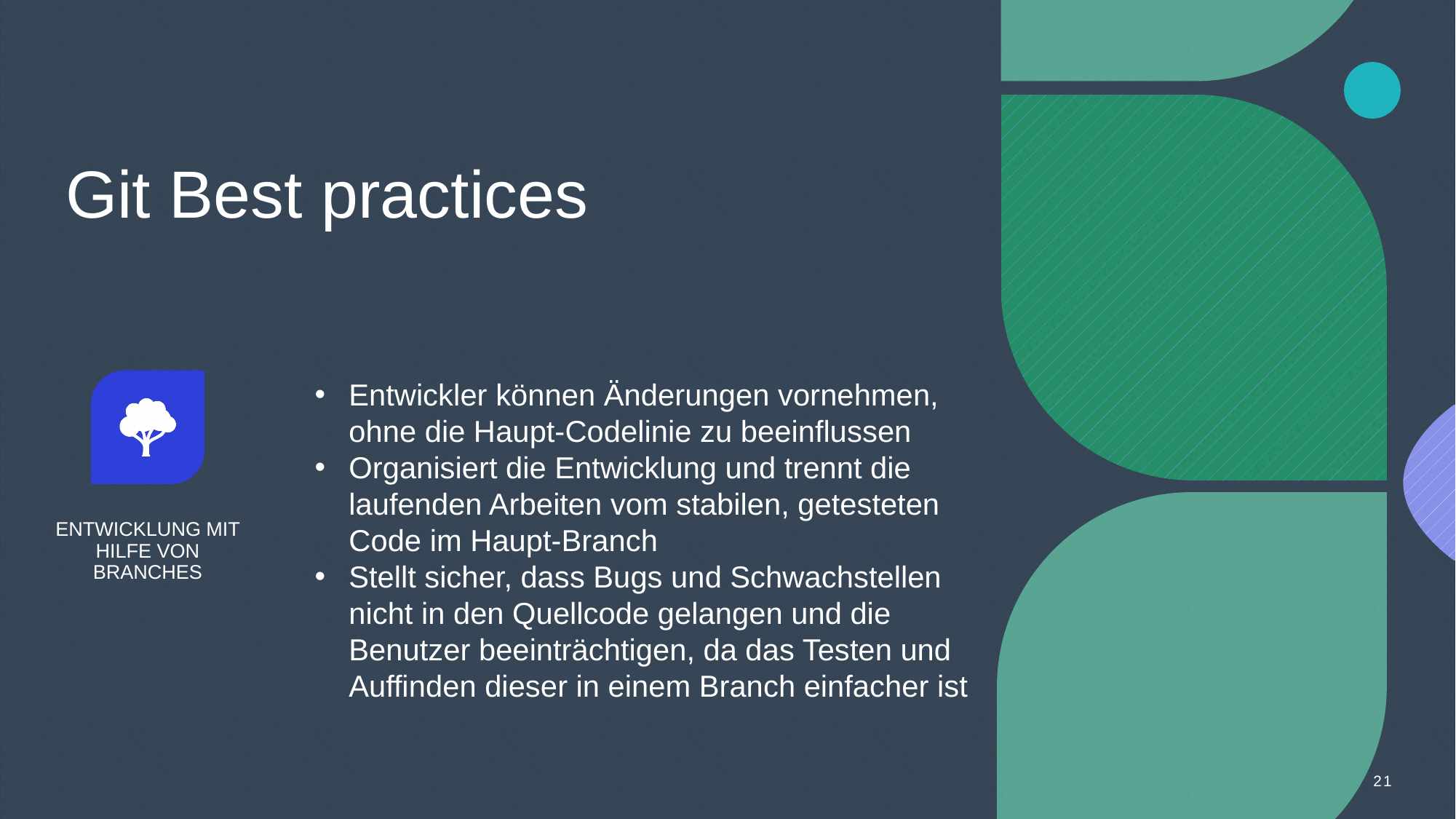

# Git Best practices

Entwickler können Änderungen vornehmen, ohne die Haupt-Codelinie zu beeinflussen
Organisiert die Entwicklung und trennt die laufenden Arbeiten vom stabilen, getesteten Code im Haupt-Branch
Stellt sicher, dass Bugs und Schwachstellen nicht in den Quellcode gelangen und die Benutzer beeinträchtigen, da das Testen und Auffinden dieser in einem Branch einfacher ist

Entwicklung mit Hilfe von Branches
21